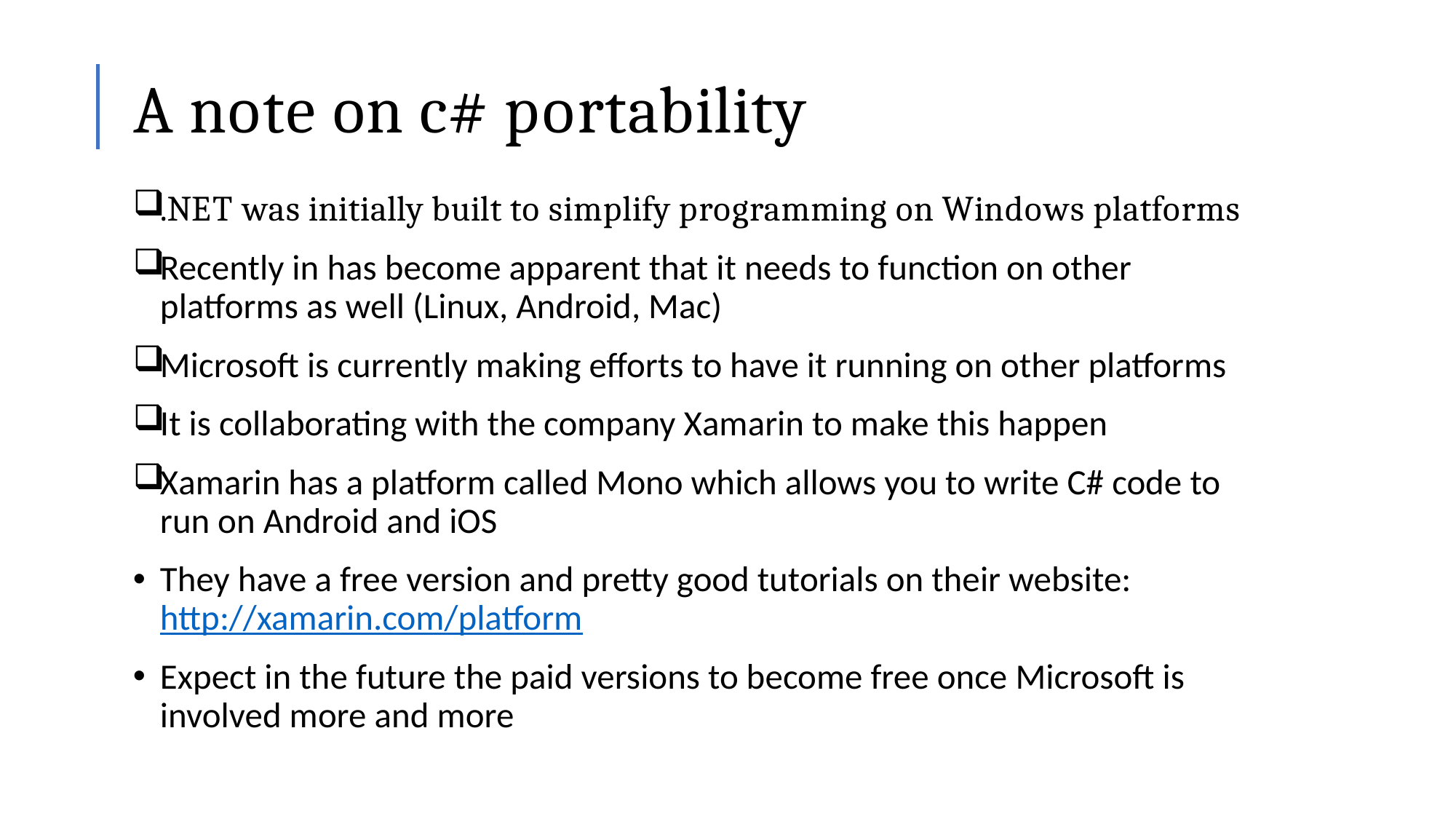

# A note on c# portability
.NET was initially built to simplify programming on Windows platforms
Recently in has become apparent that it needs to function on other platforms as well (Linux, Android, Mac)
Microsoft is currently making efforts to have it running on other platforms
It is collaborating with the company Xamarin to make this happen
Xamarin has a platform called Mono which allows you to write C# code to run on Android and iOS
They have a free version and pretty good tutorials on their website: http://xamarin.com/platform
Expect in the future the paid versions to become free once Microsoft is involved more and more